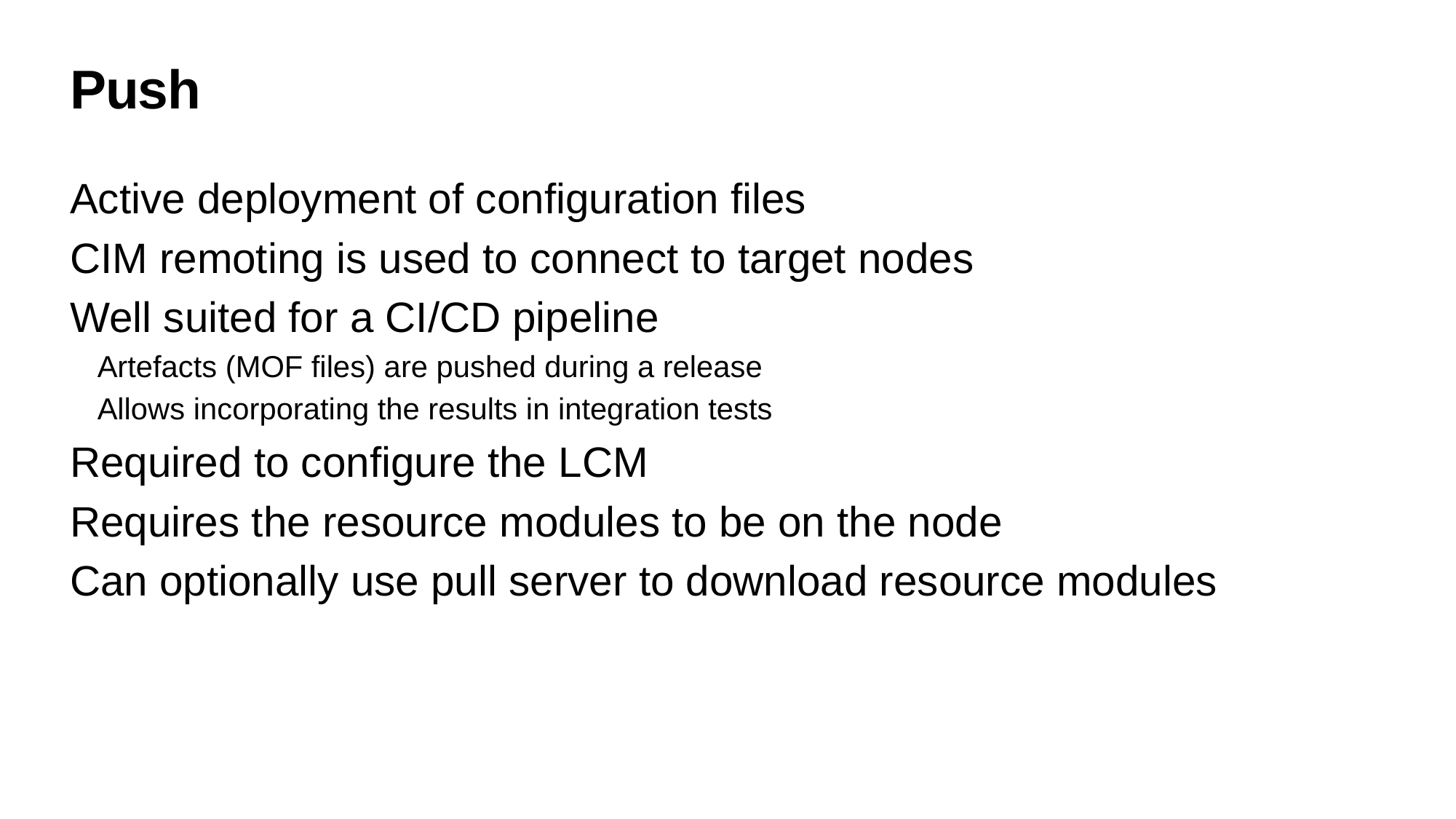

# Push
Active deployment of configuration files
CIM remoting is used to connect to target nodes
Well suited for a CI/CD pipeline
Artefacts (MOF files) are pushed during a release
Allows incorporating the results in integration tests
Required to configure the LCM
Requires the resource modules to be on the node
Can optionally use pull server to download resource modules